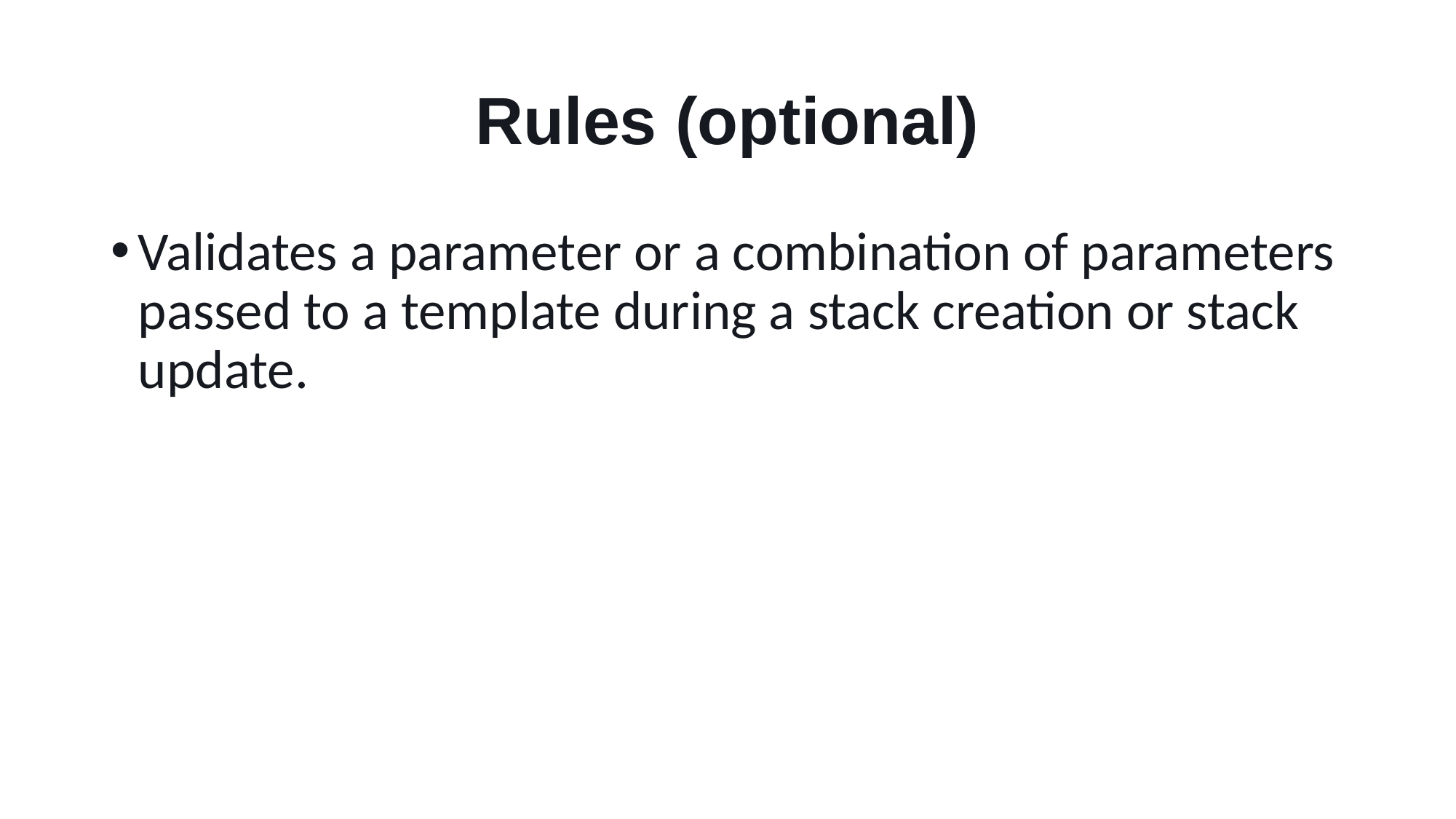

# Rules (optional)
Validates a parameter or a combination of parameters passed to a template during a stack creation or stack update.